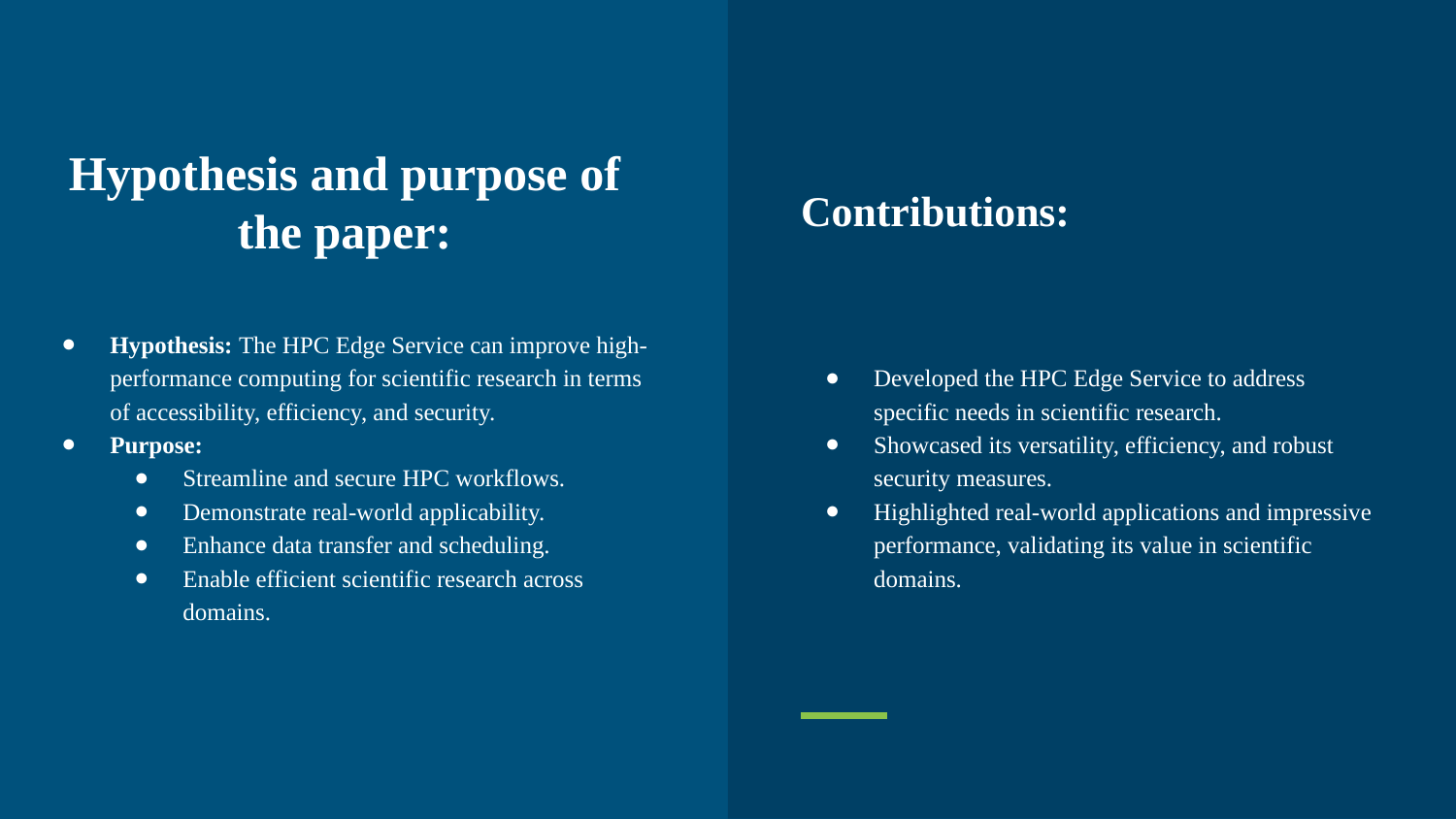

# Hypothesis and purpose of the paper:
Contributions:

Developed the HPC Edge Service to address specific needs in scientific research.
Showcased its versatility, efficiency, and robust security measures.
Highlighted real-world applications and impressive performance, validating its value in scientific domains.

Hypothesis: The HPC Edge Service can improve high-performance computing for scientific research in terms of accessibility, efficiency, and security.
Purpose:
Streamline and secure HPC workflows.
Demonstrate real-world applicability.
Enhance data transfer and scheduling.
Enable efficient scientific research across domains.